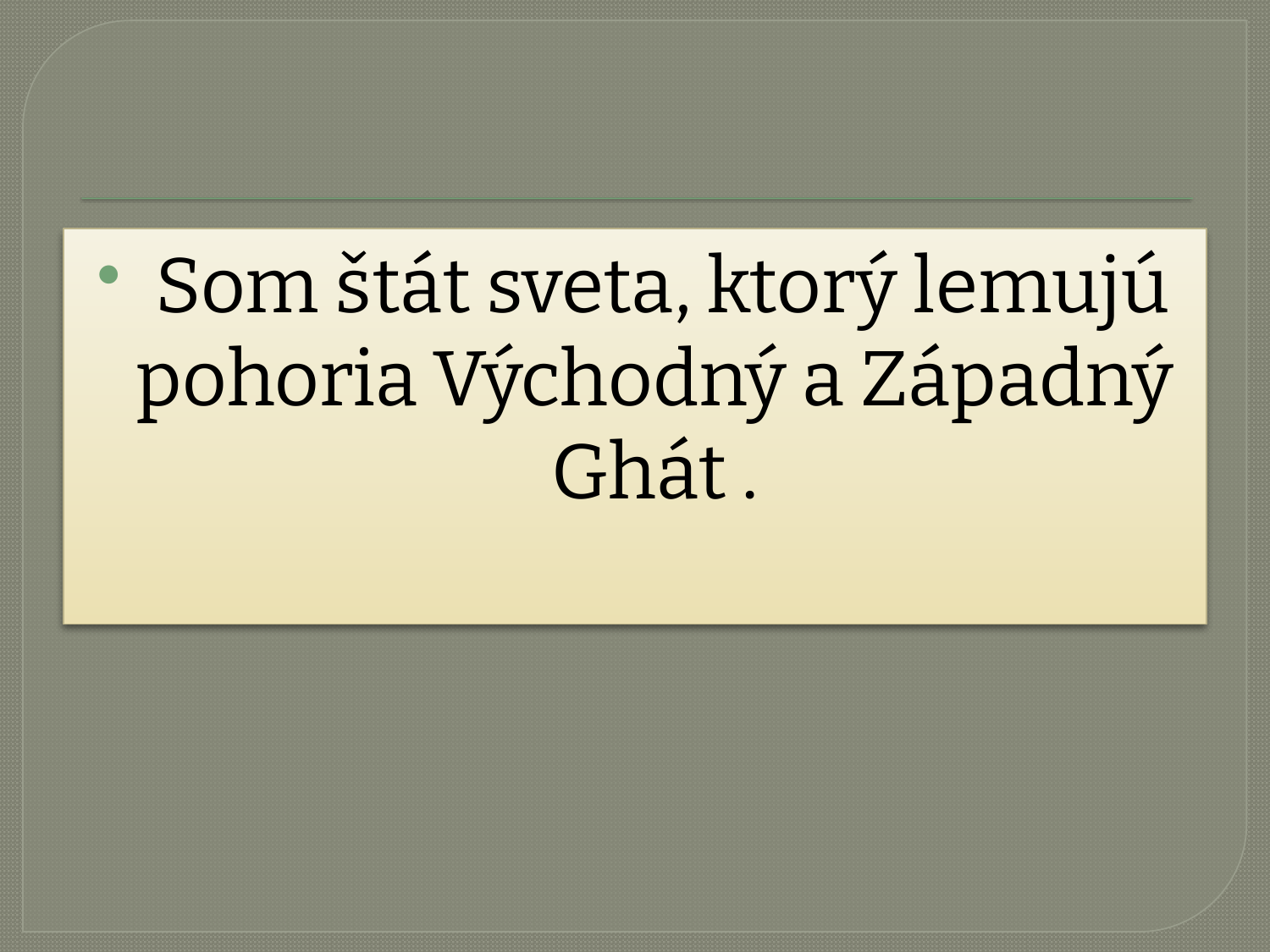

#

 Som štát sveta, ktorý lemujú pohoria Východný a Západný Ghát .